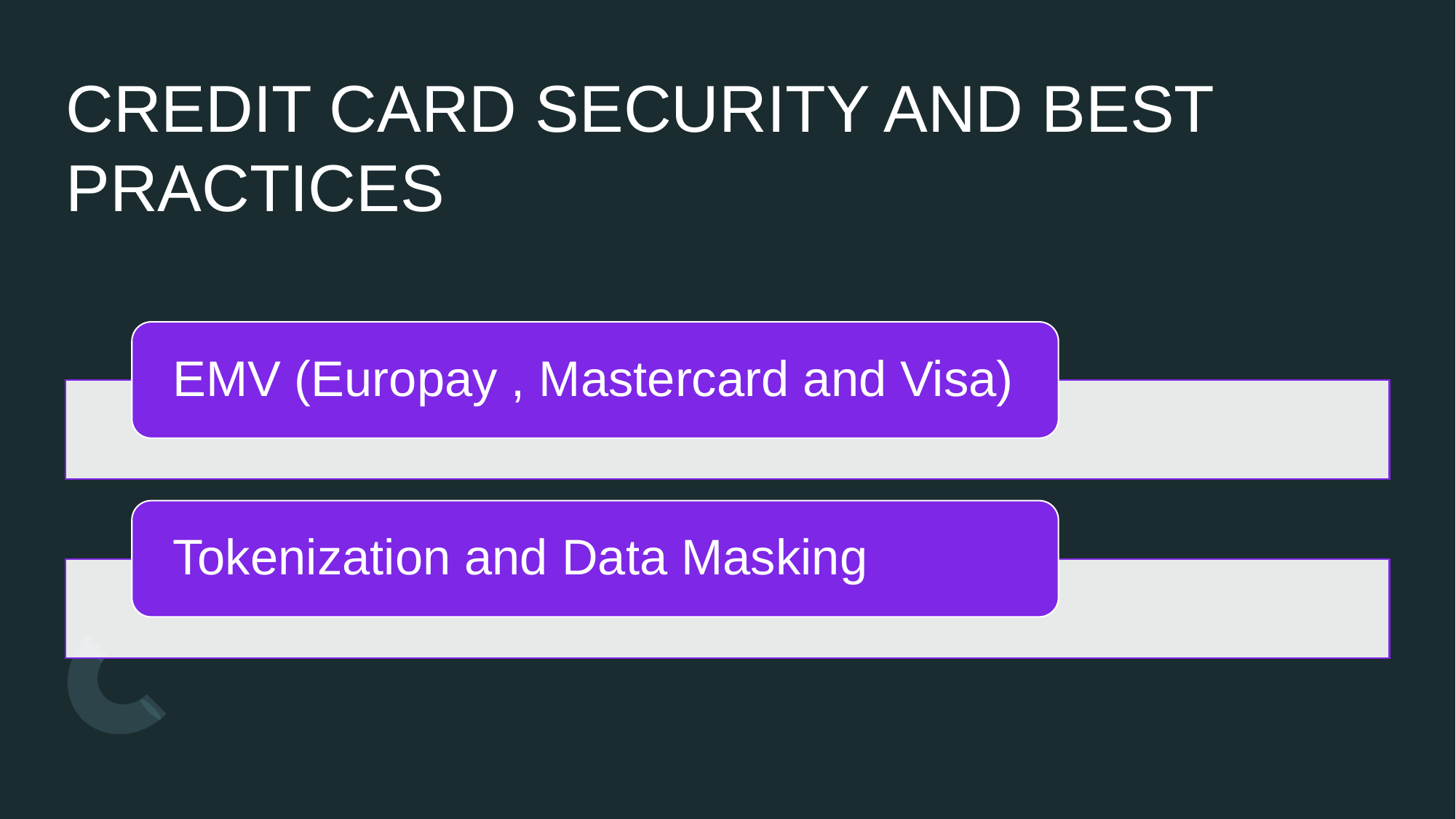

# CREDIT CARD SECURITY AND BEST PRACTICES

EMV (Europay , Mastercard and Visa)

Tokenization and Data Masking